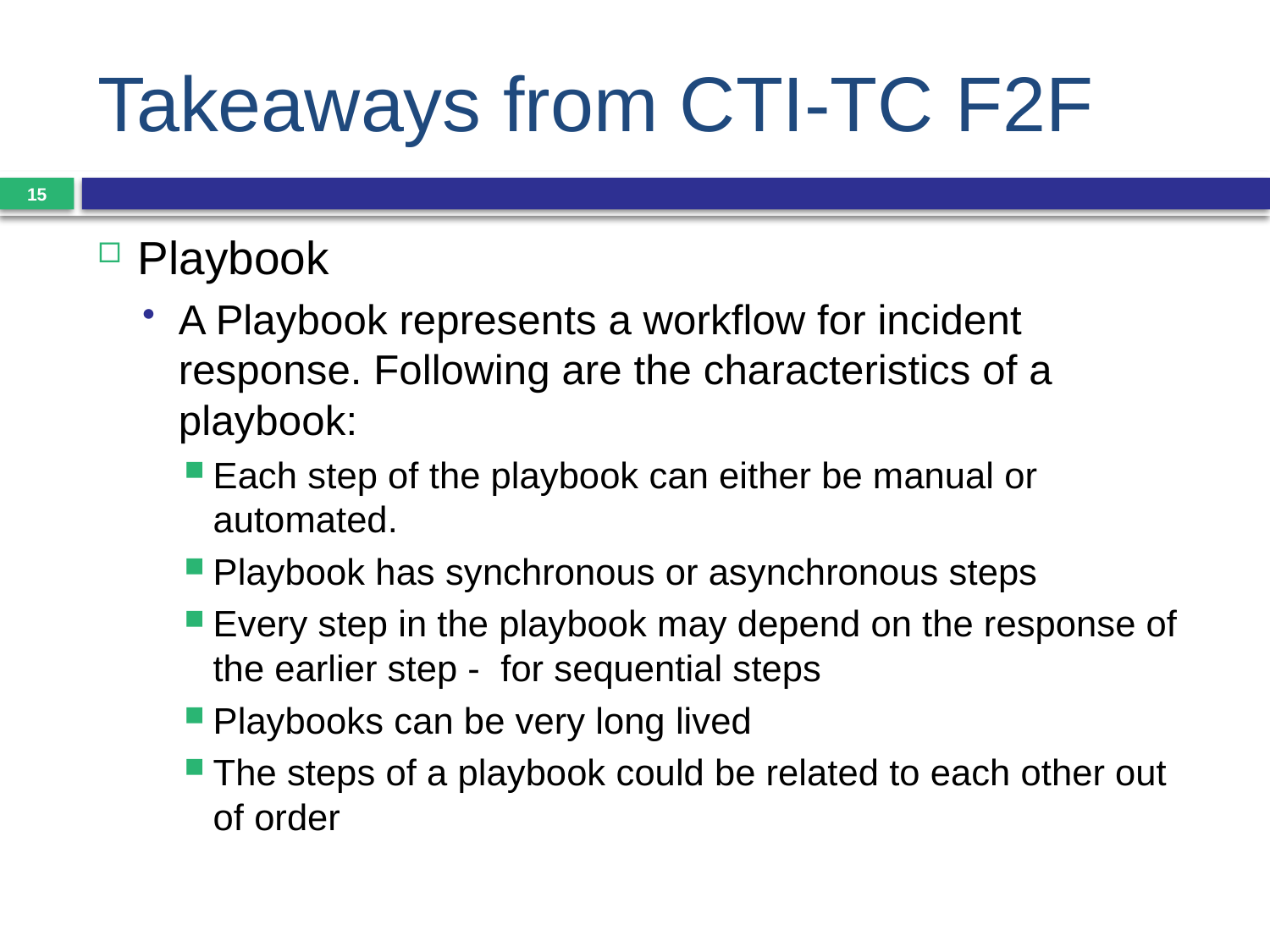

# Takeaways from CTI-TC F2F
15
Playbook
A Playbook represents a workflow for incident response. Following are the characteristics of a playbook:
Each step of the playbook can either be manual or automated.
Playbook has synchronous or asynchronous steps
Every step in the playbook may depend on the response of the earlier step -  for sequential steps
Playbooks can be very long lived
The steps of a playbook could be related to each other out of order